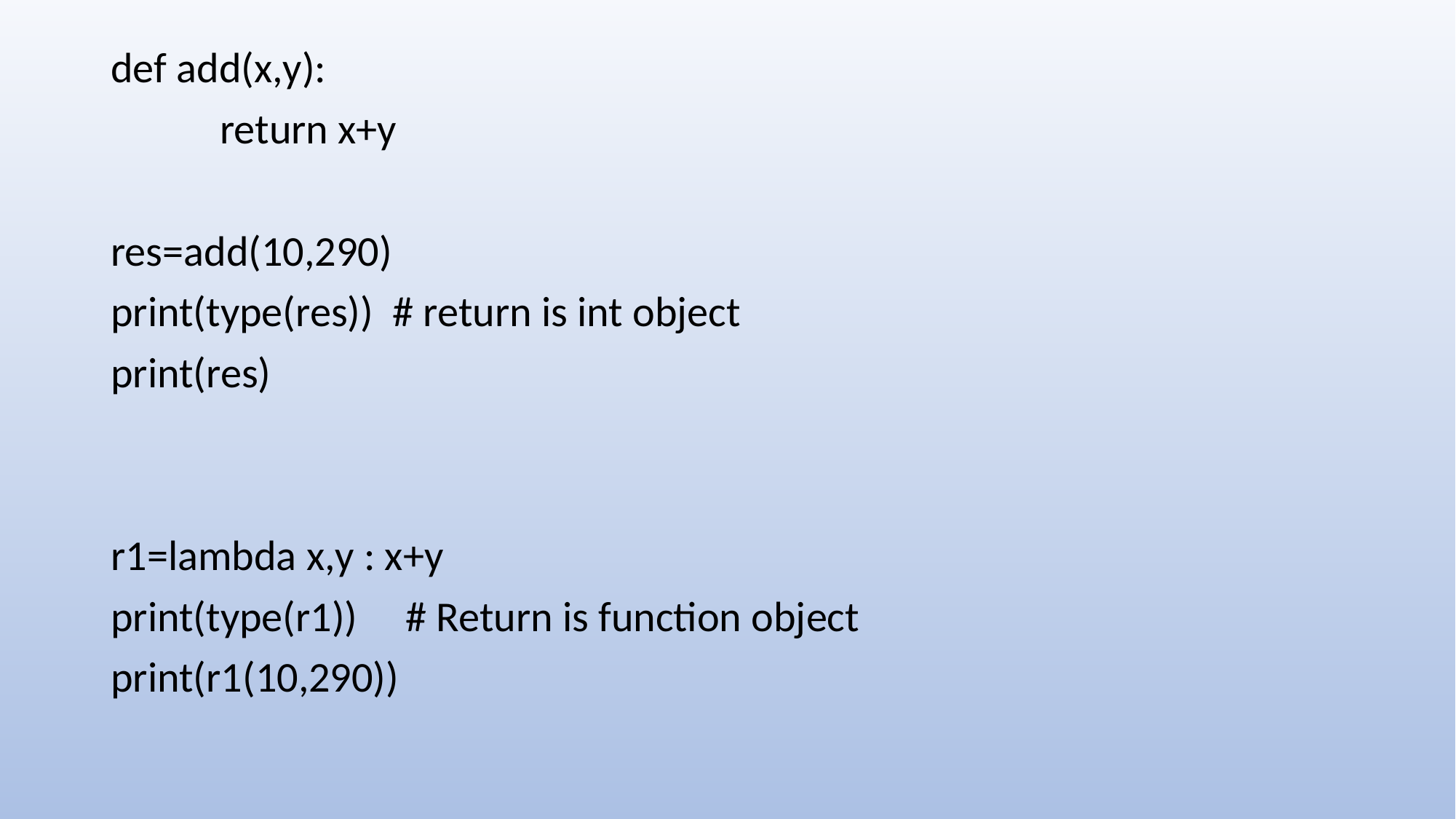

def add(x,y):
	return x+y

res=add(10,290)
print(type(res))  # return is int object
print(res)

r1=lambda x,y : x+y
print(type(r1))     # Return is function object
print(r1(10,290))